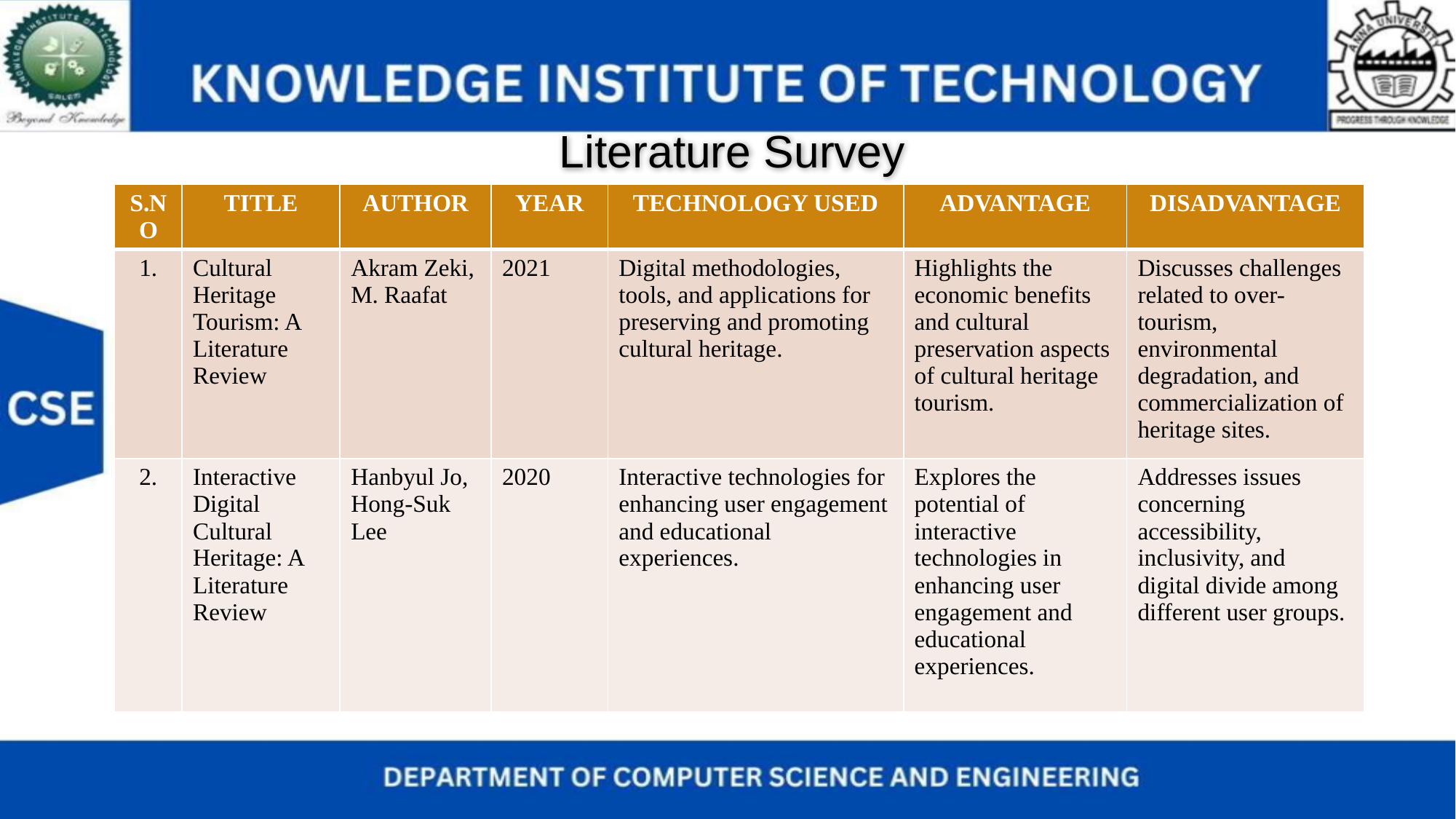

# Literature Survey
| S.NO | TITLE | AUTHOR | YEAR | TECHNOLOGY USED | ADVANTAGE | DISADVANTAGE |
| --- | --- | --- | --- | --- | --- | --- |
| 1. | Cultural Heritage Tourism: A Literature Review | Akram Zeki, M. Raafat | 2021 | Digital methodologies, tools, and applications for preserving and promoting cultural heritage. | Highlights the economic benefits and cultural preservation aspects of cultural heritage tourism. | Discusses challenges related to over-tourism, environmental degradation, and commercialization of heritage sites. |
| 2. | Interactive Digital Cultural Heritage: A Literature Review | Hanbyul Jo, Hong-Suk Lee | 2020 | Interactive technologies for enhancing user engagement and educational experiences. | Explores the potential of interactive technologies in enhancing user engagement and educational experiences. | Addresses issues concerning accessibility, inclusivity, and digital divide among different user groups. |